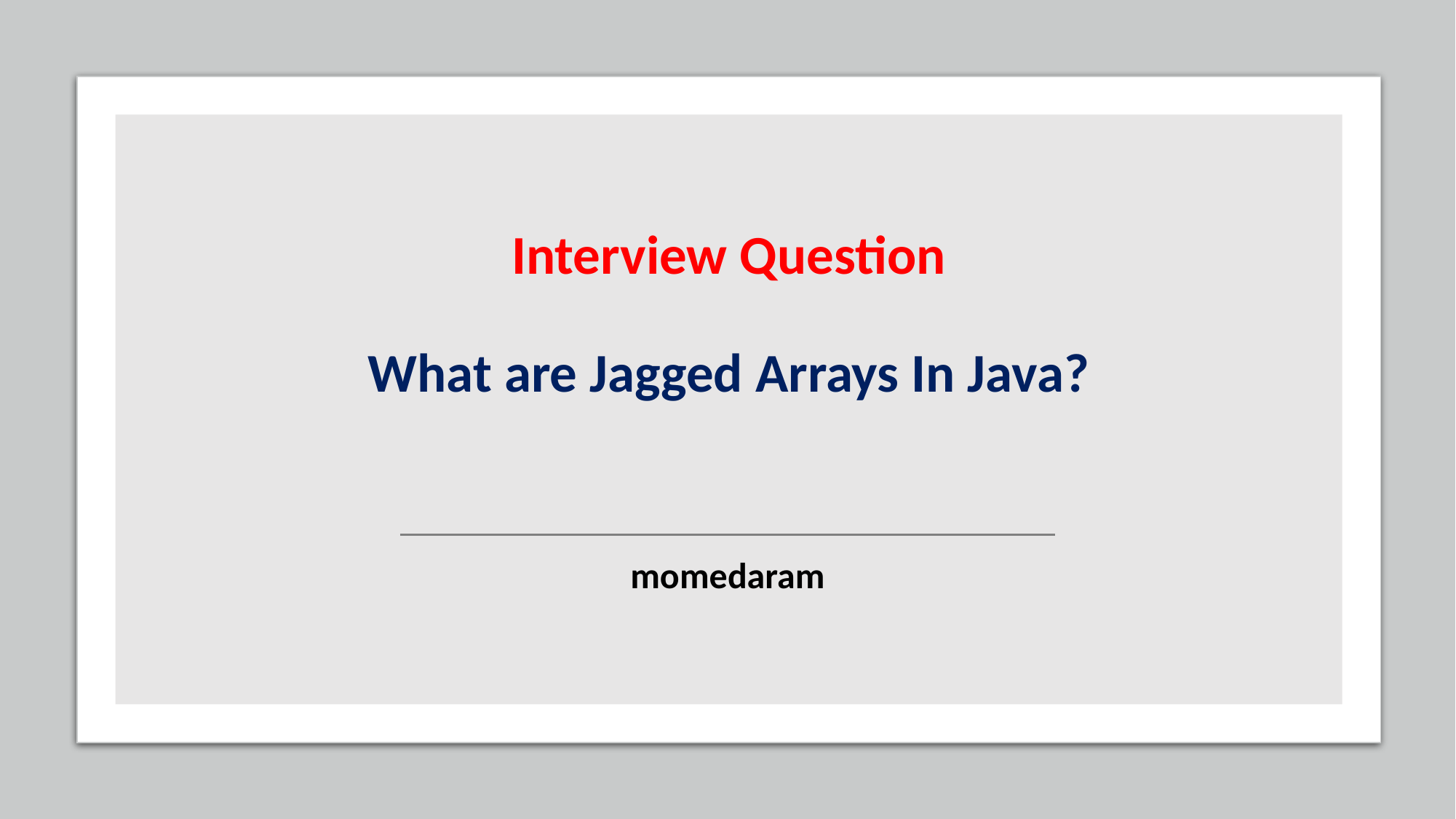

# Interview Question What are Jagged Arrays In Java?
momedaram